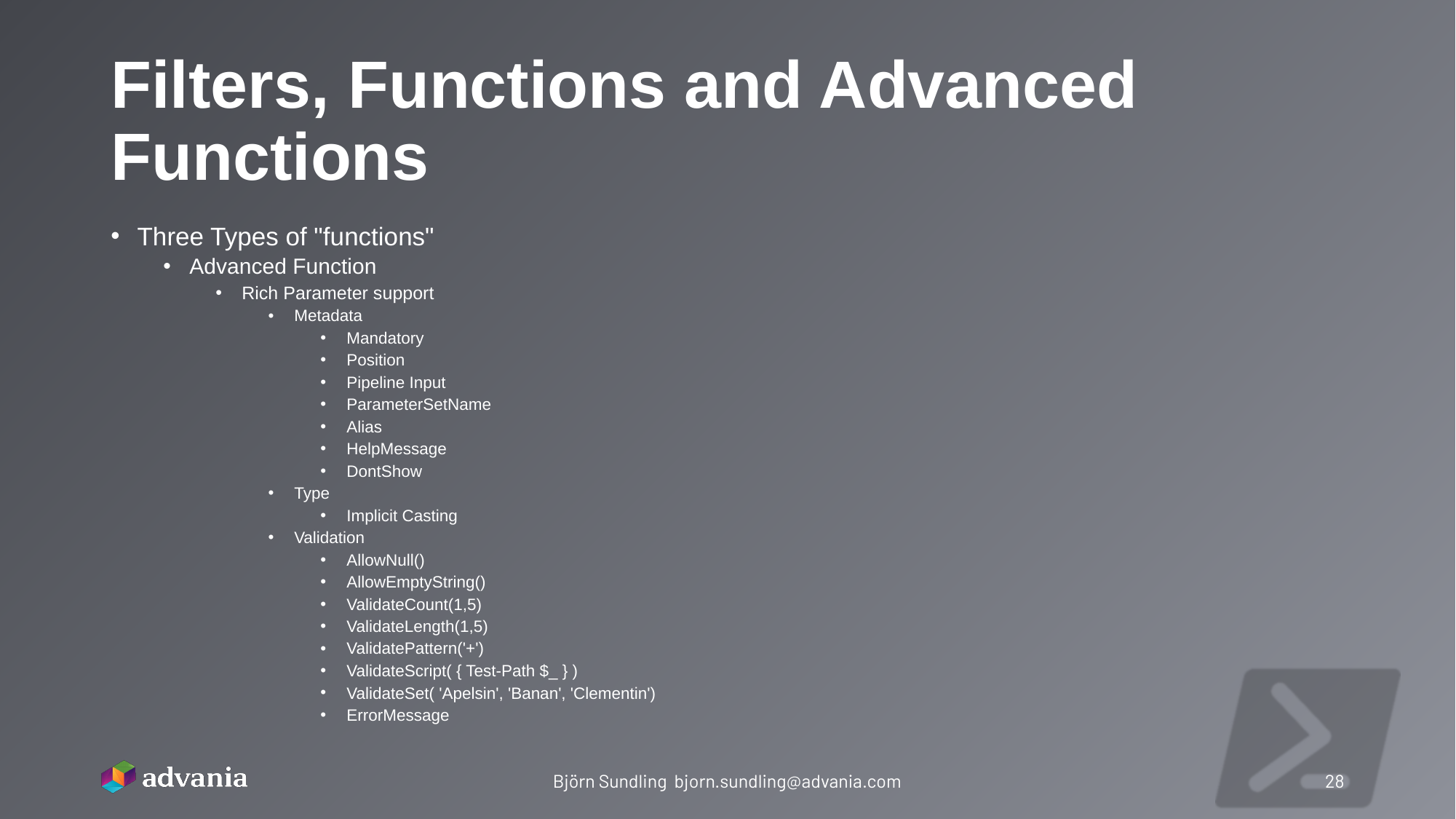

# Filters, Functions and Advanced Functions
Three Types of "functions"
Advanced Function
Rich Parameter support
Metadata
Mandatory
Position
Pipeline Input
ParameterSetName
Alias
HelpMessage
DontShow
Type
Implicit Casting
Validation
AllowNull()
AllowEmptyString()
ValidateCount(1,5)
ValidateLength(1,5)
ValidatePattern('+')
ValidateScript( { Test-Path $_ } )
ValidateSet( 'Apelsin', 'Banan', 'Clementin')
ErrorMessage
Björn Sundling  bjorn.sundling@advania.com
28